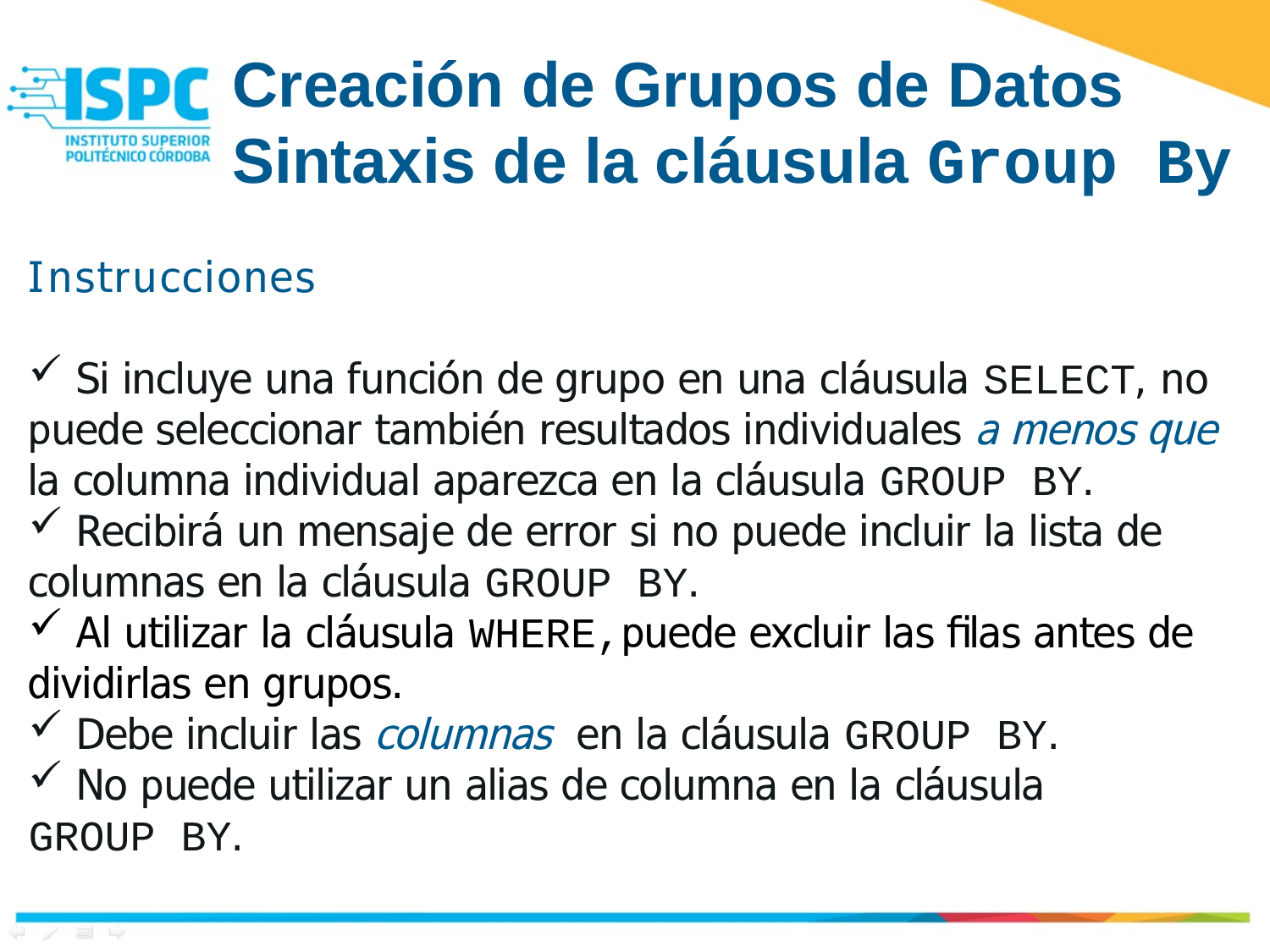

Creación de Grupos de Datos
Sintaxis de la cláusula Group By

Instrucciones

 Si incluye una función de grupo en una cláusula SELECT, no puede seleccionar también resultados individuales a menos que  la columna individual aparezca en la cláusula GROUP BY.
 Recibirá un mensaje de error si no puede incluir la lista de columnas en la cláusula GROUP BY.
 Al utilizar la cláusula WHERE,puede excluir las filas antes de dividirlas en grupos.
 Debe incluir las columnas  en la cláusula GROUP BY.
 No puede utilizar un alias de columna en la cláusula
GROUP BY.